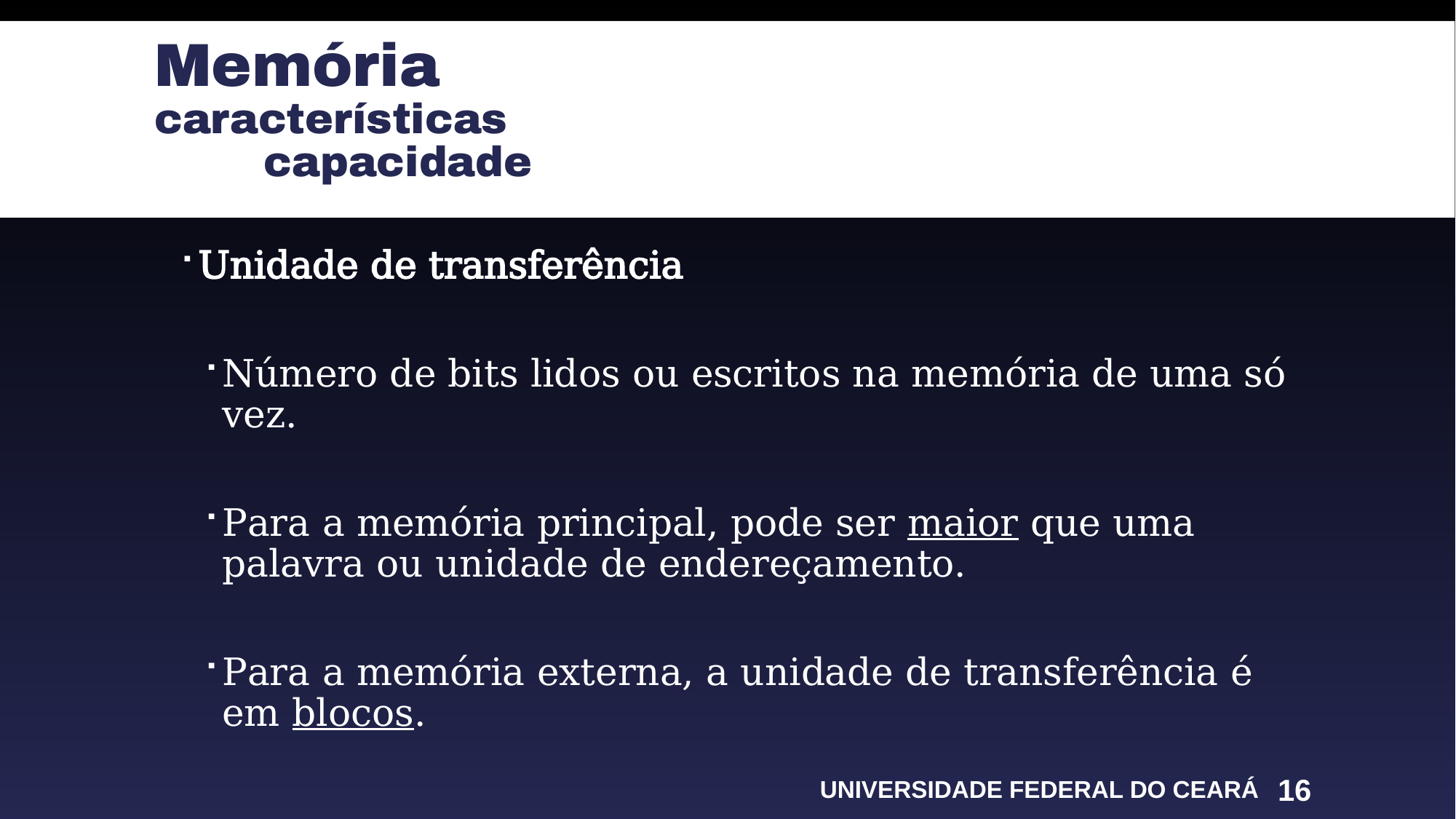

# Memória características capacidade
Unidade de transferência

Número de bits lidos ou escritos na memória de uma só vez.

Para a memória principal, pode ser maior que uma palavra ou unidade de endereçamento.

Para a memória externa, a unidade de transferência é em blocos.
UNIVERSIDADE FEDERAL DO CEARÁ
16